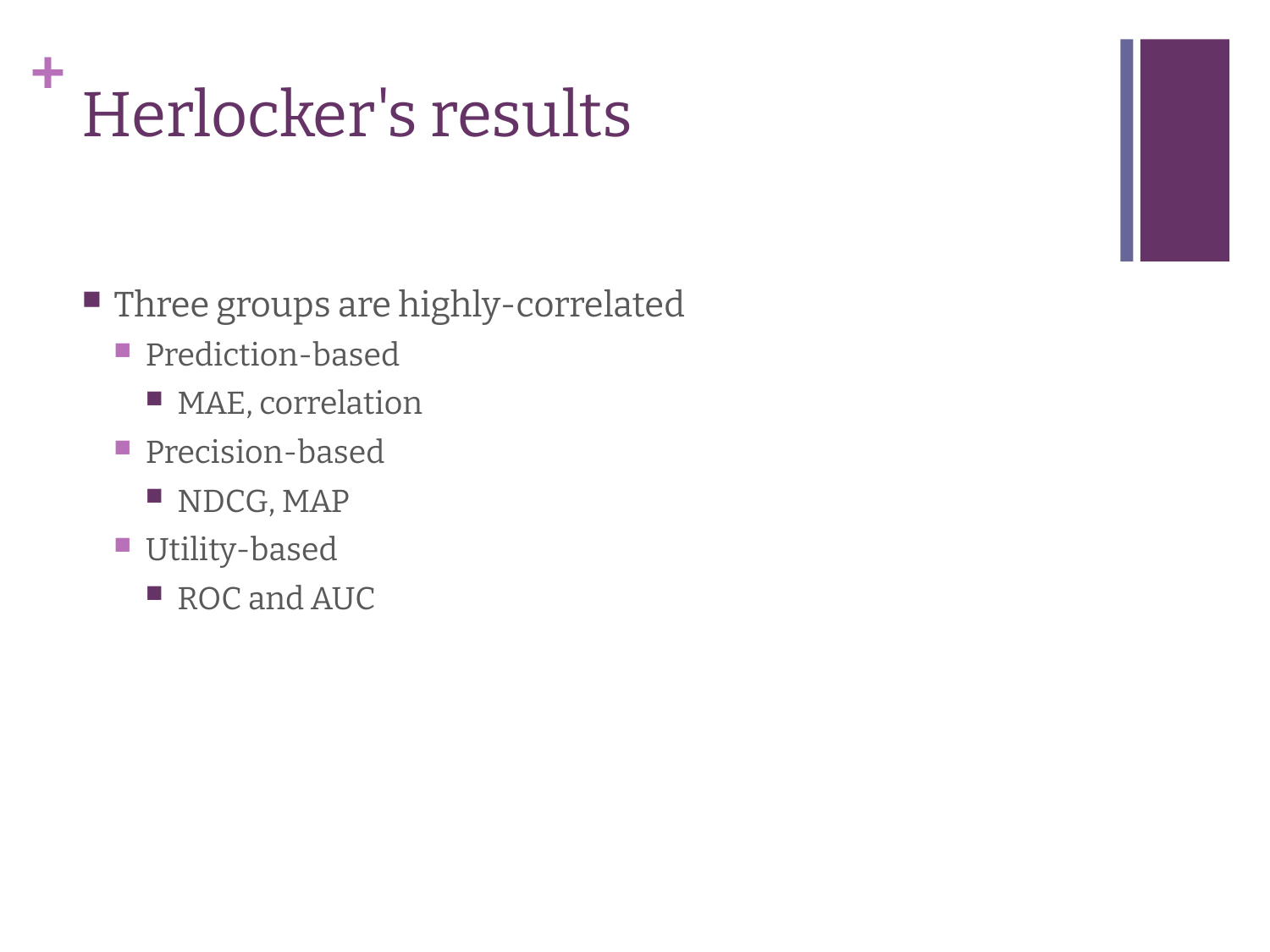

# Herlocker's results
Three groups are highly-correlated
Prediction-based
MAE, correlation
Precision-based
NDCG, MAP
Utility-based
ROC and AUC